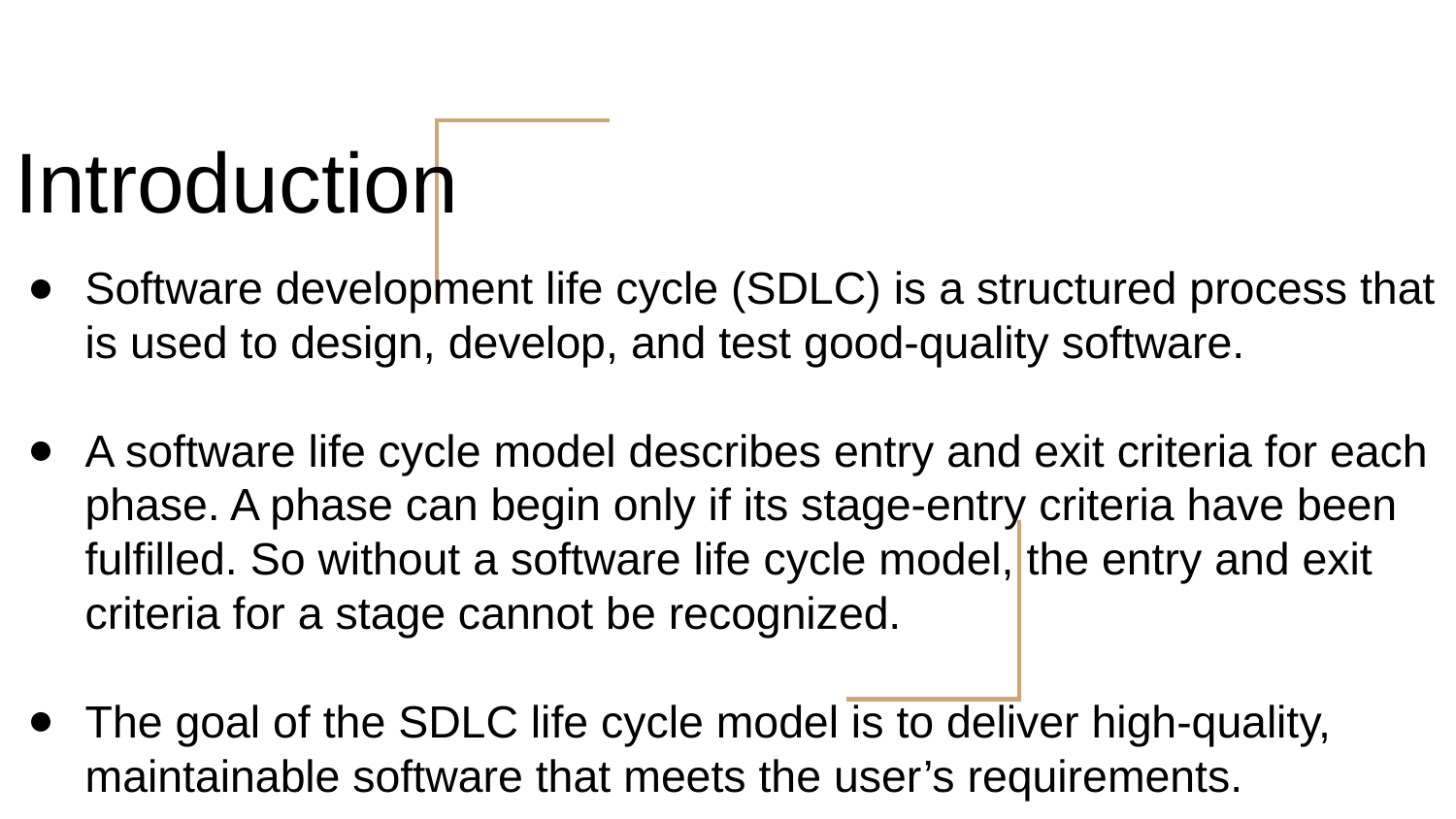

# Introduction
Software development life cycle (SDLC) is a structured process that is used to design, develop, and test good-quality software.

A software life cycle model describes entry and exit criteria for each phase. A phase can begin only if its stage-entry criteria have been fulfilled. So without a software life cycle model, the entry and exit criteria for a stage cannot be recognized.

The goal of the SDLC life cycle model is to deliver high-quality, maintainable software that meets the user’s requirements.